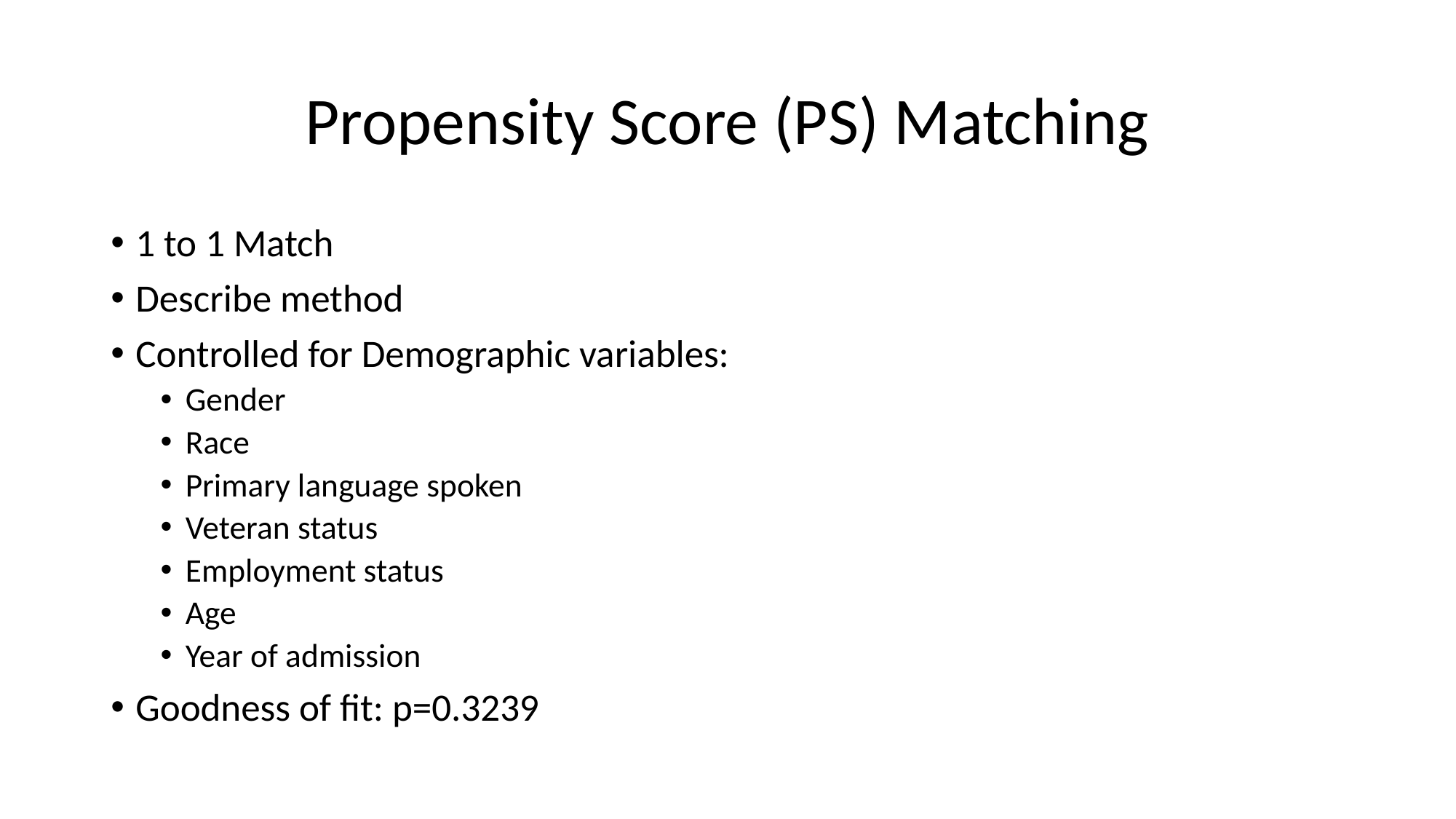

# Propensity Score (PS) Matching
1 to 1 Match
Describe method
Controlled for Demographic variables:
Gender
Race
Primary language spoken
Veteran status
Employment status
Age
Year of admission
Goodness of fit: p=0.3239